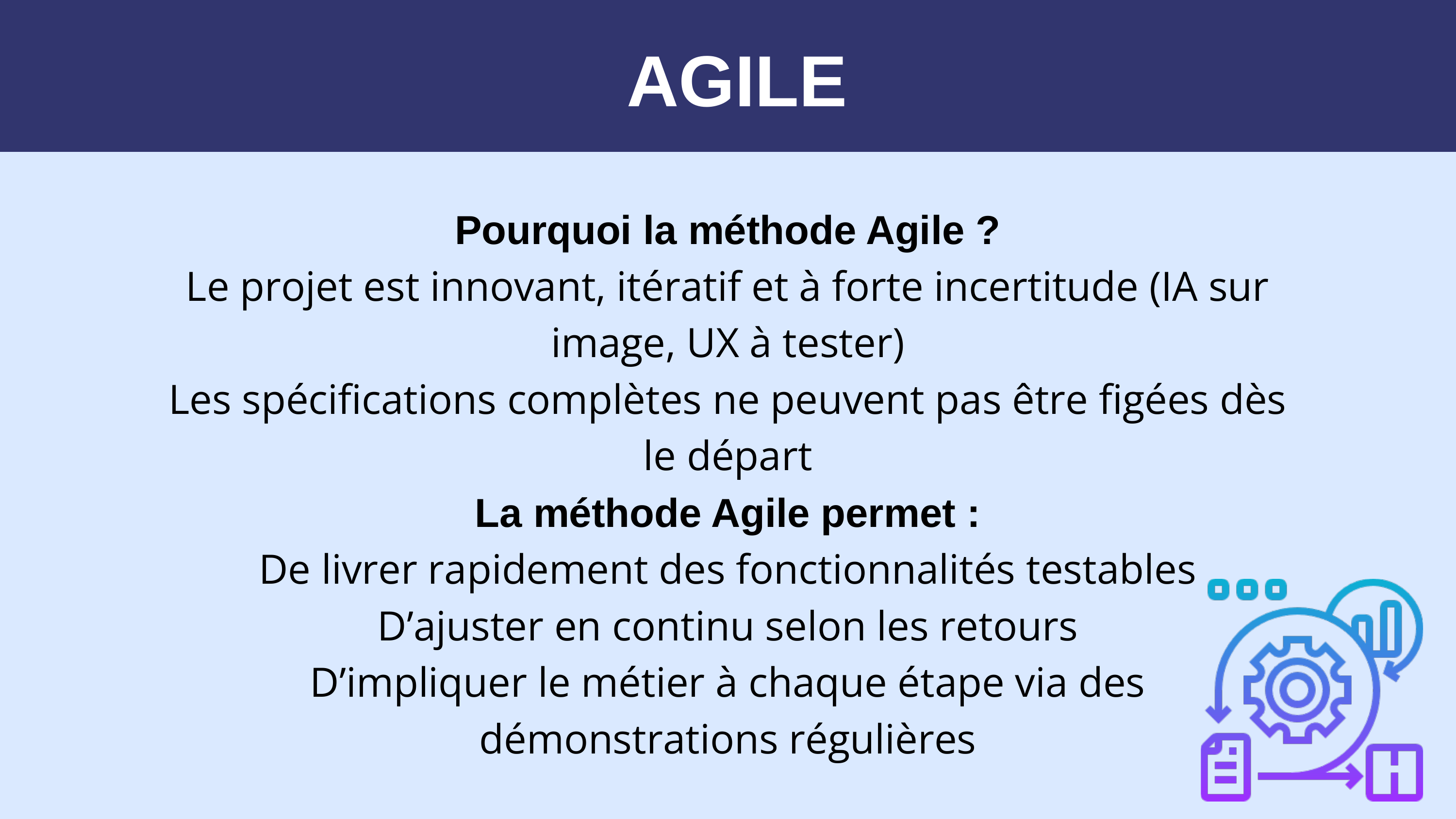

AGILE
Pourquoi la méthode Agile ?
Le projet est innovant, itératif et à forte incertitude (IA sur image, UX à tester)
Les spécifications complètes ne peuvent pas être figées dès le départ
La méthode Agile permet :
De livrer rapidement des fonctionnalités testables
D’ajuster en continu selon les retours
D’impliquer le métier à chaque étape via des démonstrations régulières